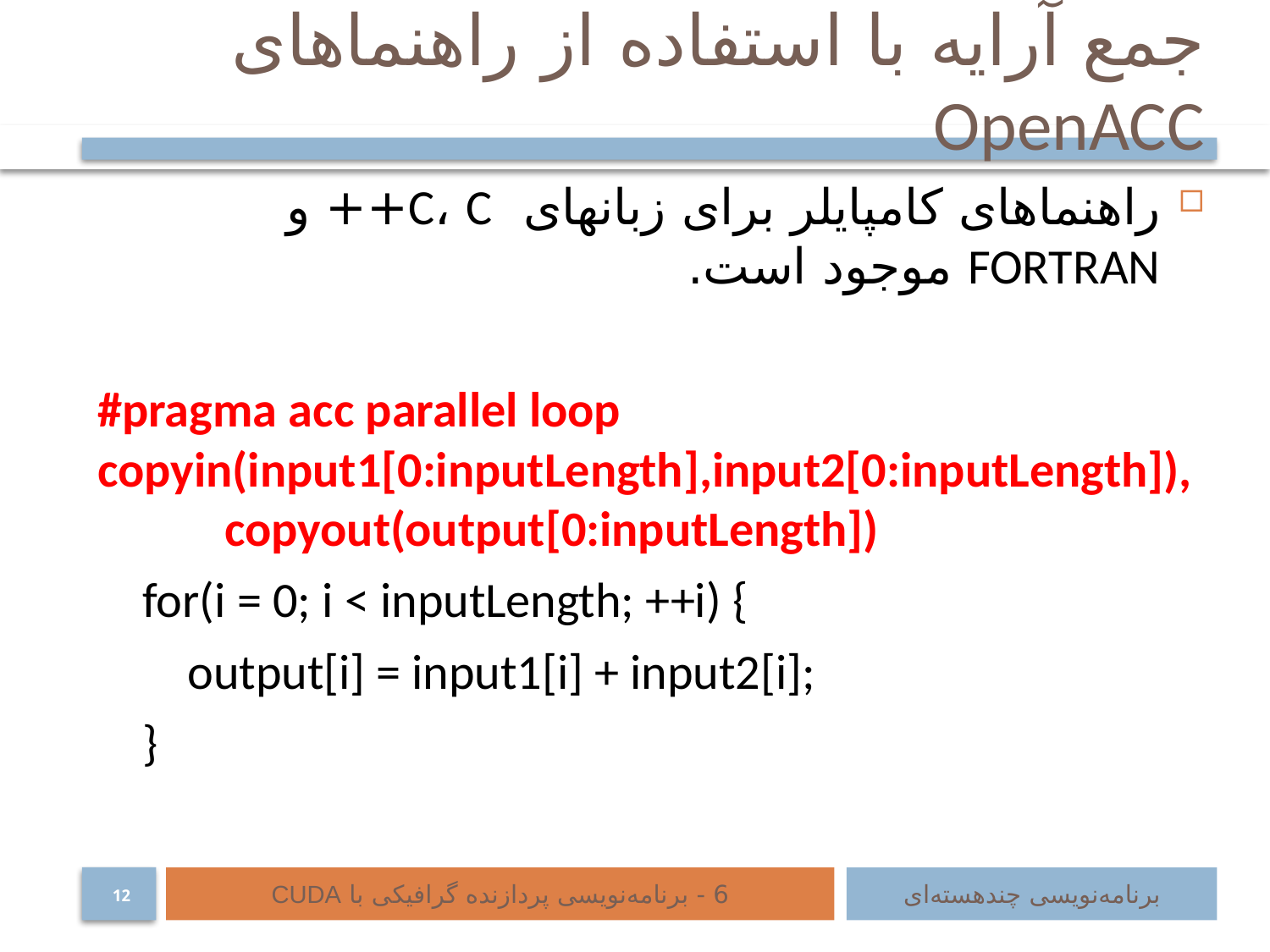

# جمع آرایه با استفاده از راهنماهای OpenACC
راهنماهای کامپایلر برای زبانهای  C، C++ و FORTRAN موجود است.

#pragma acc parallel loop copyin(input1[0:inputLength],input2[0:inputLength]),  	copyout(output[0:inputLength])
    for(i = 0; i < inputLength; ++i) {
        output[i] = input1[i] + input2[i];
    }

6 - برنامه‌نویسی پردازنده گرافیکی با CUDA
برنامه‌نویسی چند‌هسته‌ای
12